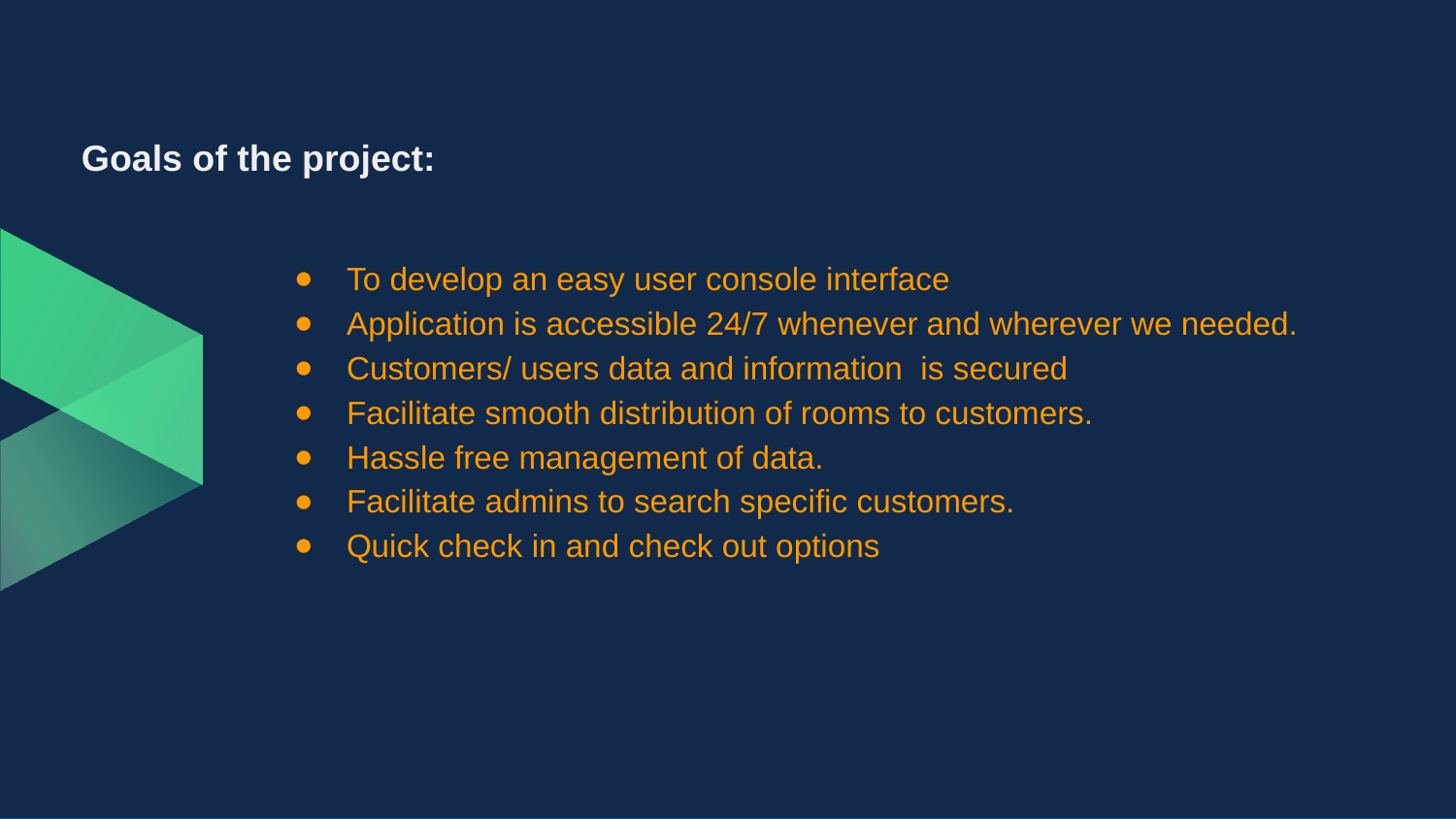

# Goals of the project:

To develop an easy user console interface
Application is accessible 24/7 whenever and wherever we needed.
Customers/ users data and information  is secured
Facilitate smooth distribution of rooms to customers.
Hassle free management of data.
Facilitate admins to search specific customers.
Quick check in and check out options